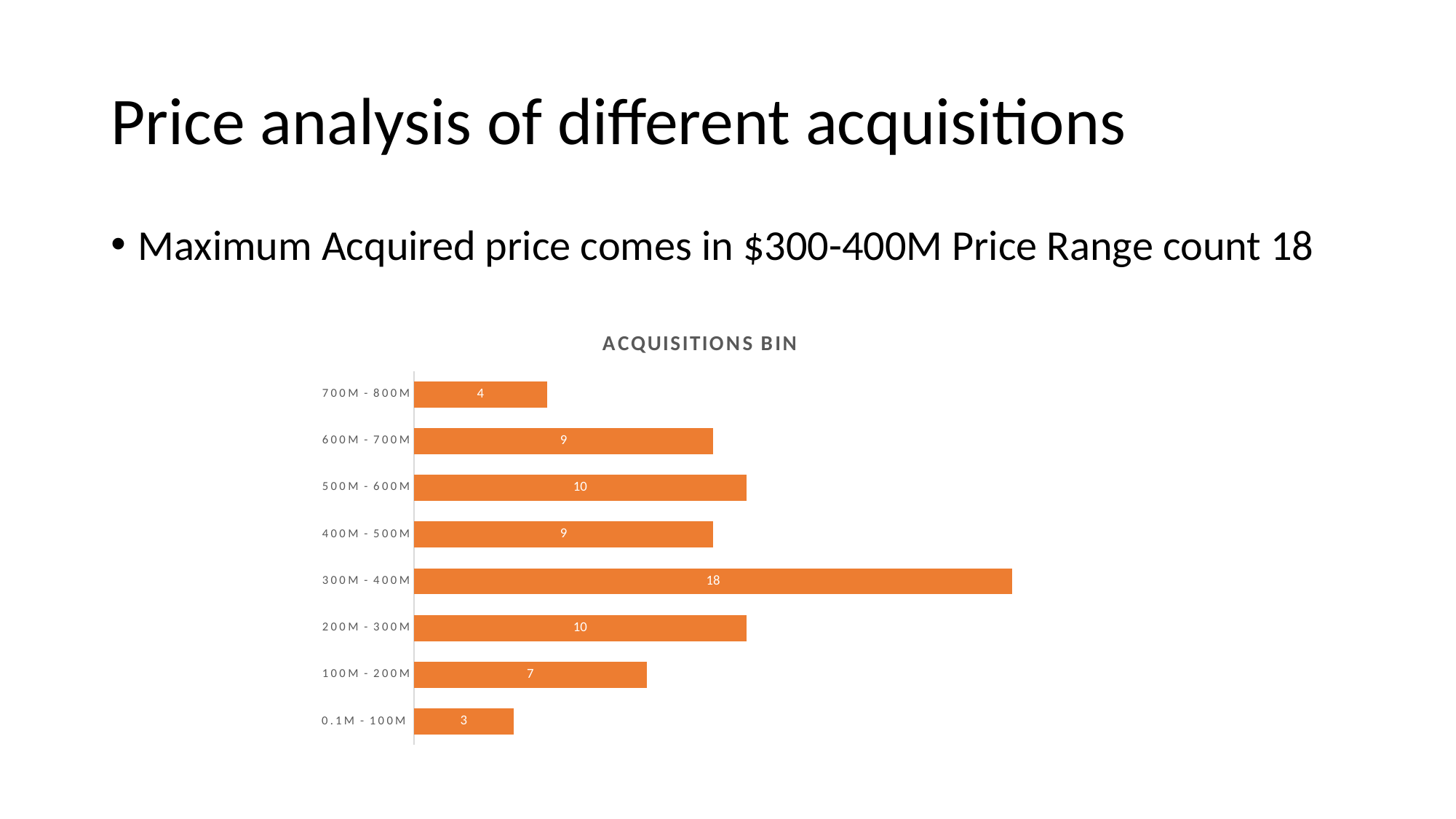

# Price analysis of different acquisitions
Maximum Acquired price comes in $300-400M Price Range count 18

### Chart: ACQUISITIONS BIN

| Category |  |
|---|---|
| 0.1M - 100M  | 3.0 |
| 100M - 200M | 7.0 |
| 200M - 300M | 10.0 |
| 300M - 400M | 18.0 |
| 400M - 500M | 9.0 |
| 500M - 600M | 10.0 |
| 600M - 700M | 9.0 |
| 700M - 800M | 4.0 |